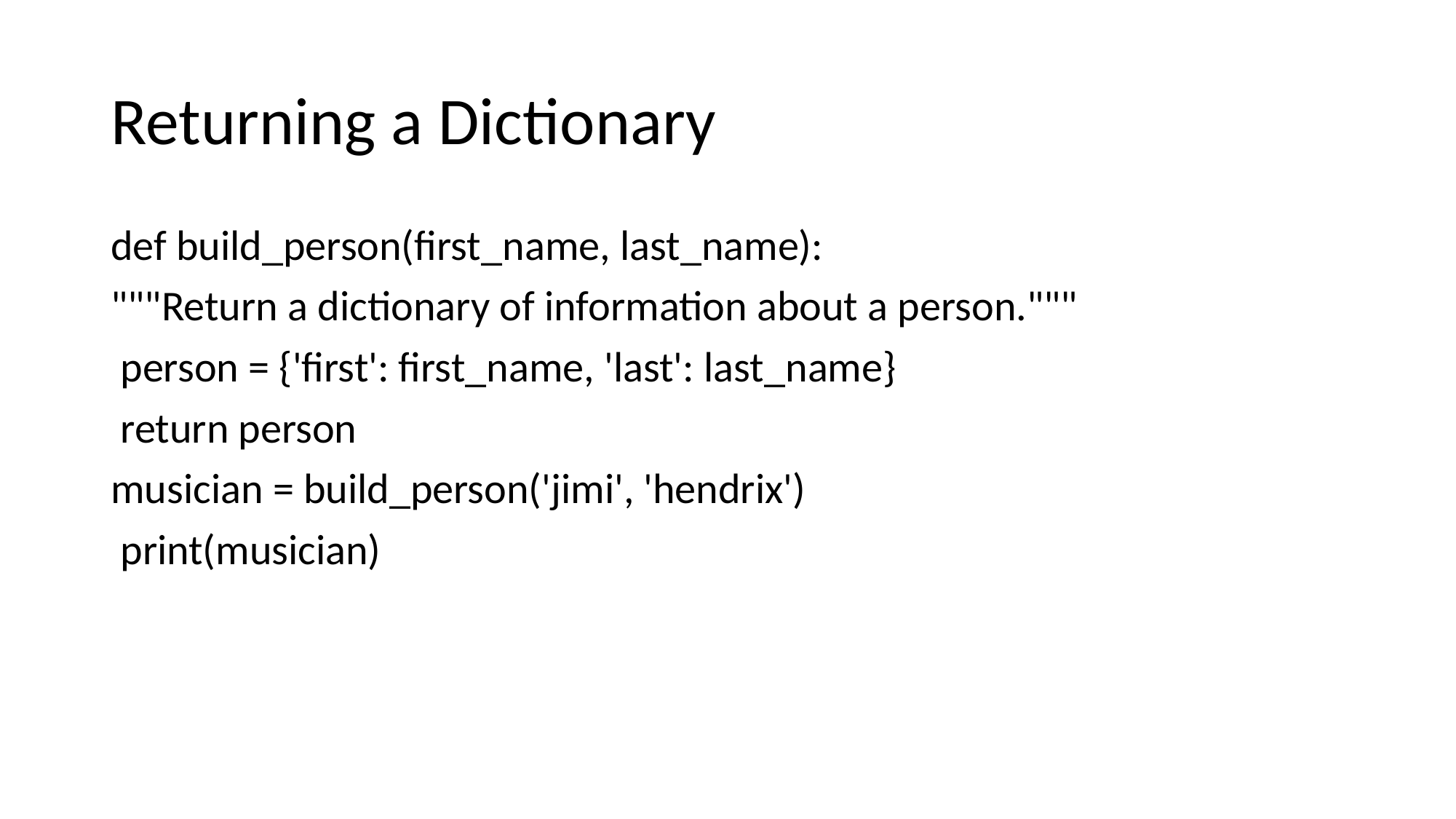

# Returning a Dictionary
def build_person(first_name, last_name):
"""Return a dictionary of information about a person."""
 person = {'first': first_name, 'last': last_name}
 return person
musician = build_person('jimi', 'hendrix')
 print(musician)